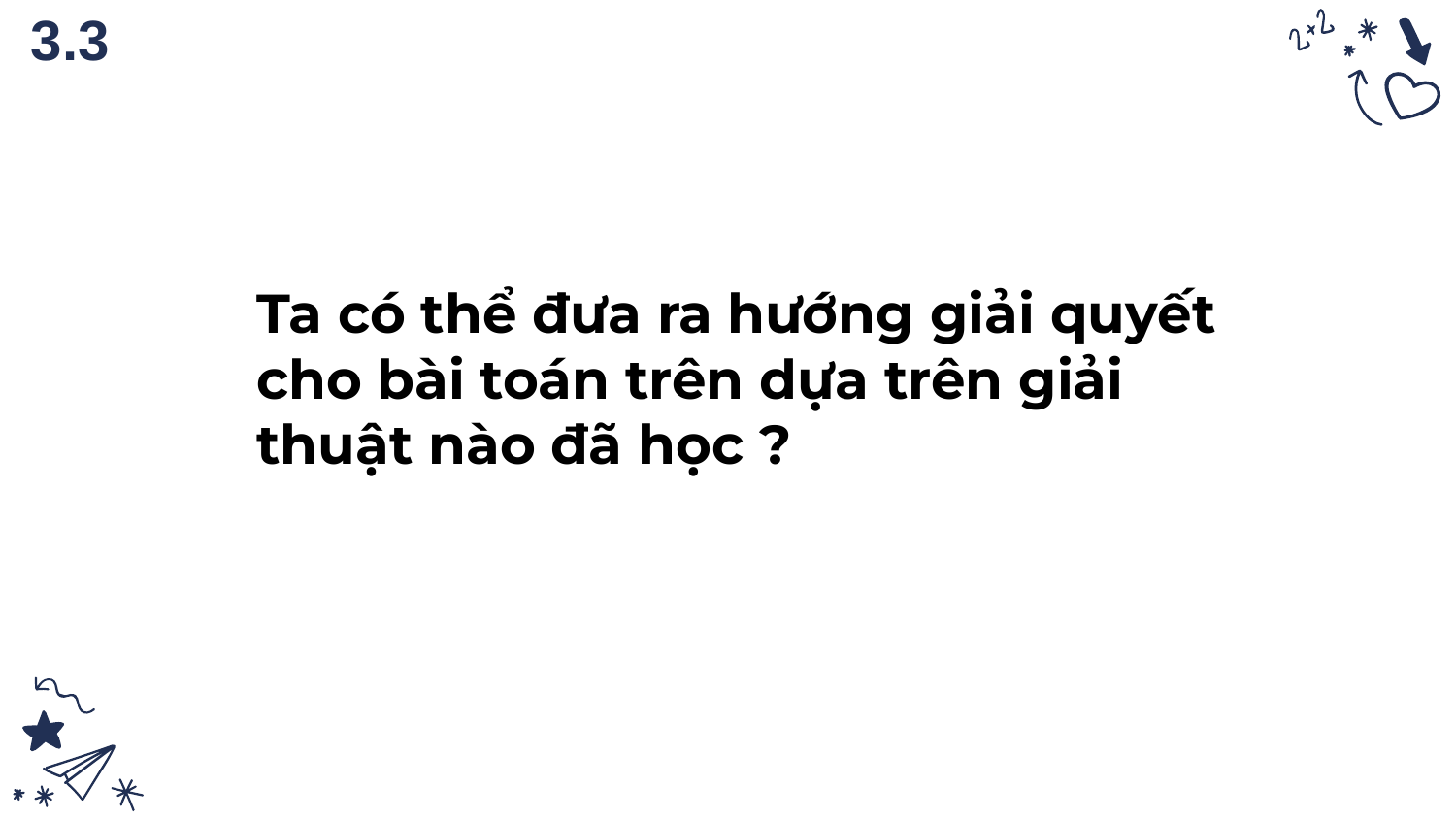

# 3.3
Ta có thể đưa ra hướng giải quyết cho bài toán trên dựa trên giải thuật nào đã học ?